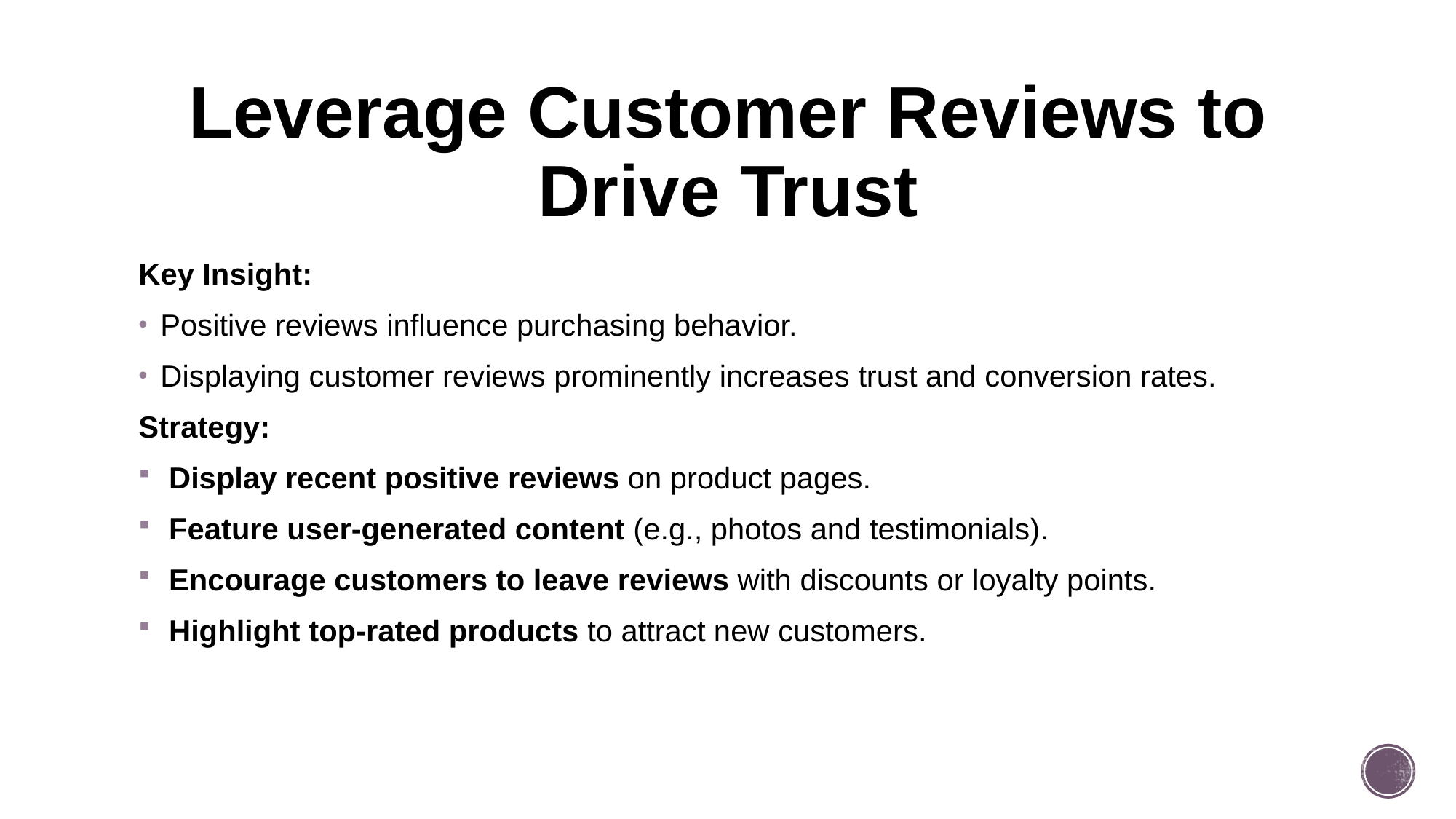

# Leverage Customer Reviews to Drive Trust
Key Insight:
Positive reviews influence purchasing behavior.
Displaying customer reviews prominently increases trust and conversion rates.
Strategy:
 Display recent positive reviews on product pages.
 Feature user-generated content (e.g., photos and testimonials).
 Encourage customers to leave reviews with discounts or loyalty points.
 Highlight top-rated products to attract new customers.